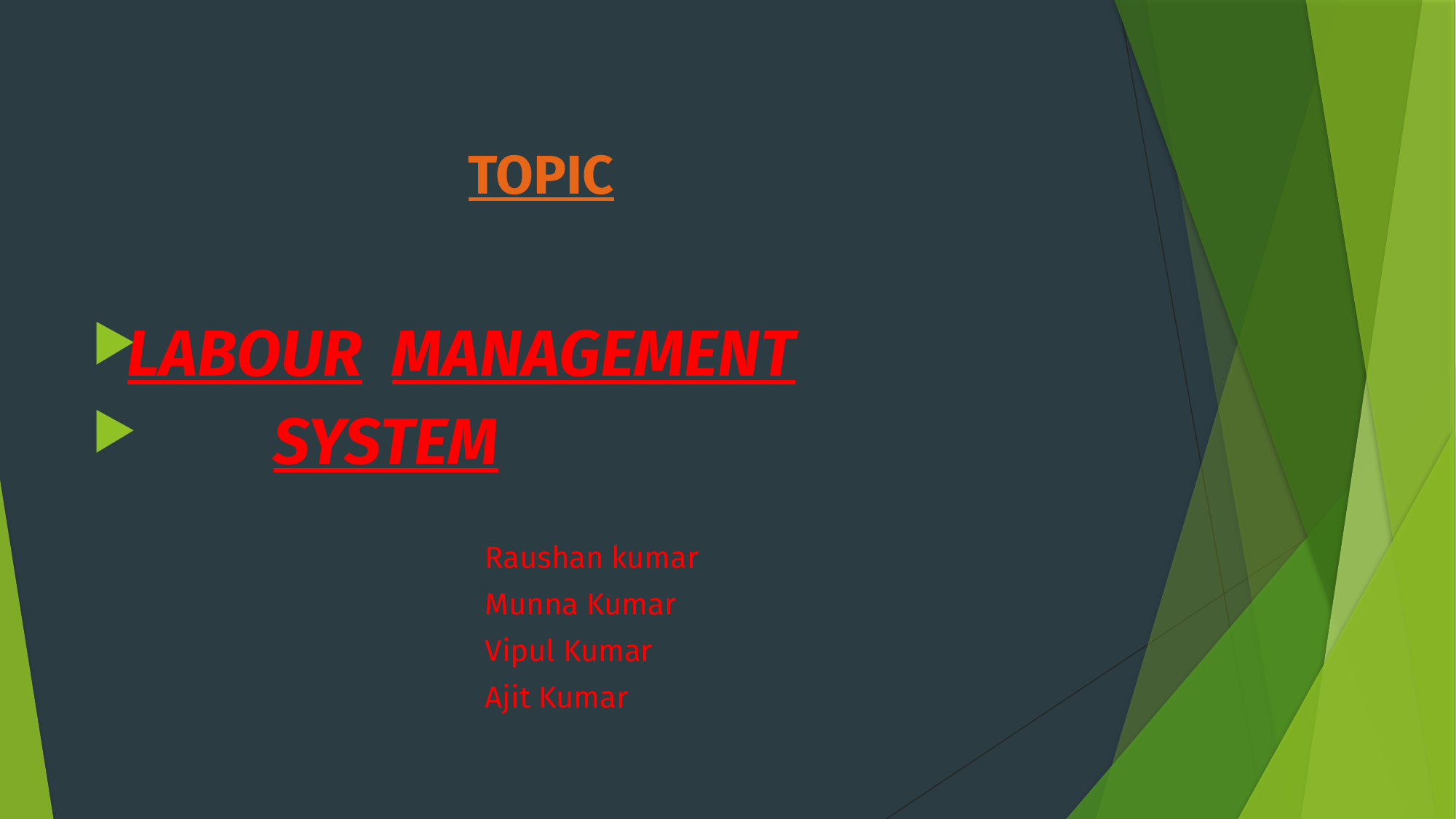

# TOPIC
LABOUR  MANAGEMENT
     		SYSTEM

				  Raushan kumar
				  Munna Kumar
				  Vipul Kumar
				  Ajit Kumar